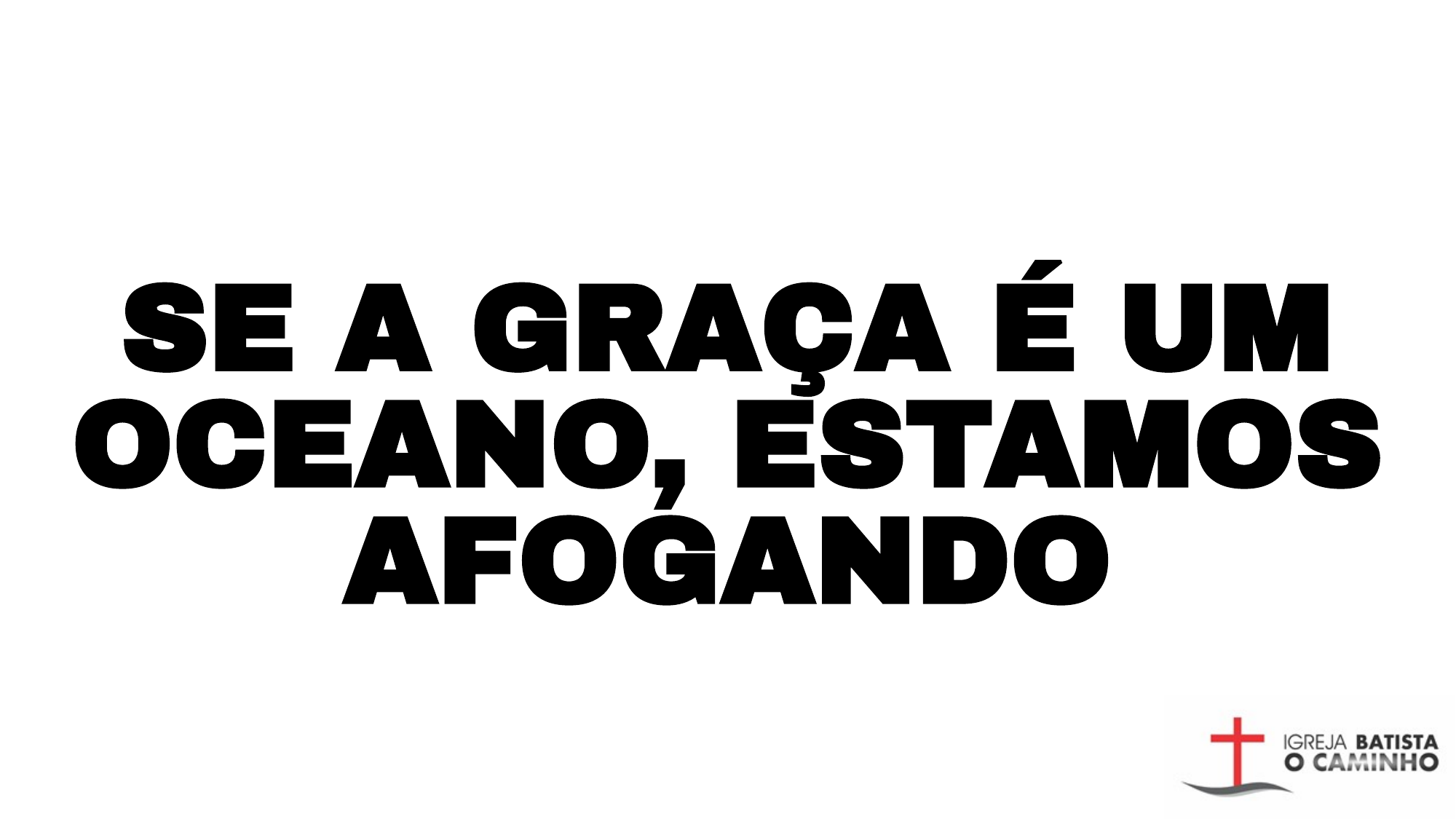

# SE A GRAÇA É UM OCEANO, ESTAMOS AFOGANDO